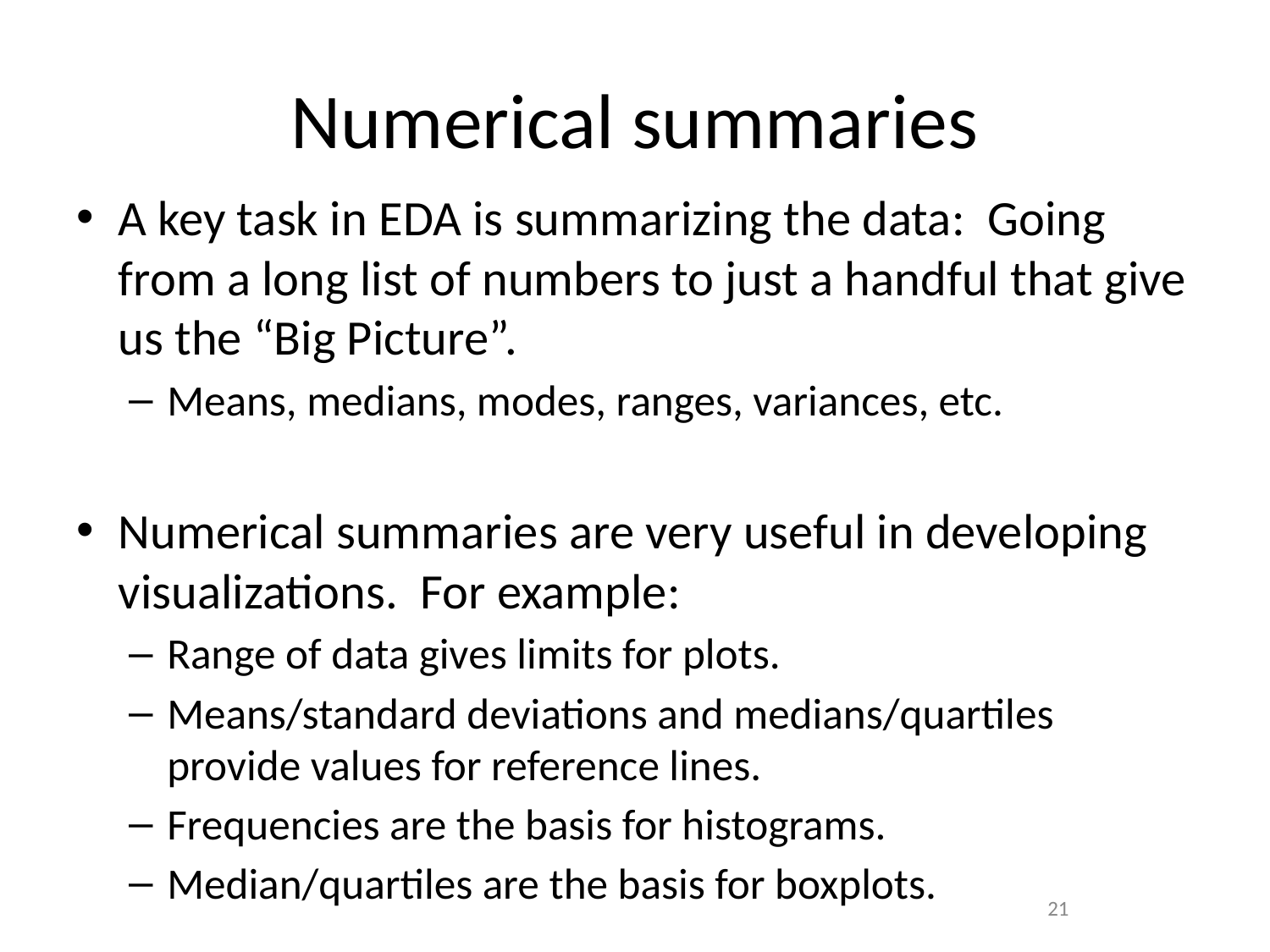

# Numerical summaries
A key task in EDA is summarizing the data:  Going from a long list of numbers to just a handful that give us the “Big Picture”.
Means, medians, modes, ranges, variances, etc.

Numerical summaries are very useful in developing visualizations.  For example:
Range of data gives limits for plots.
Means/standard deviations and medians/quartiles provide values for reference lines.
Frequencies are the basis for histograms.
Median/quartiles are the basis for boxplots.

21